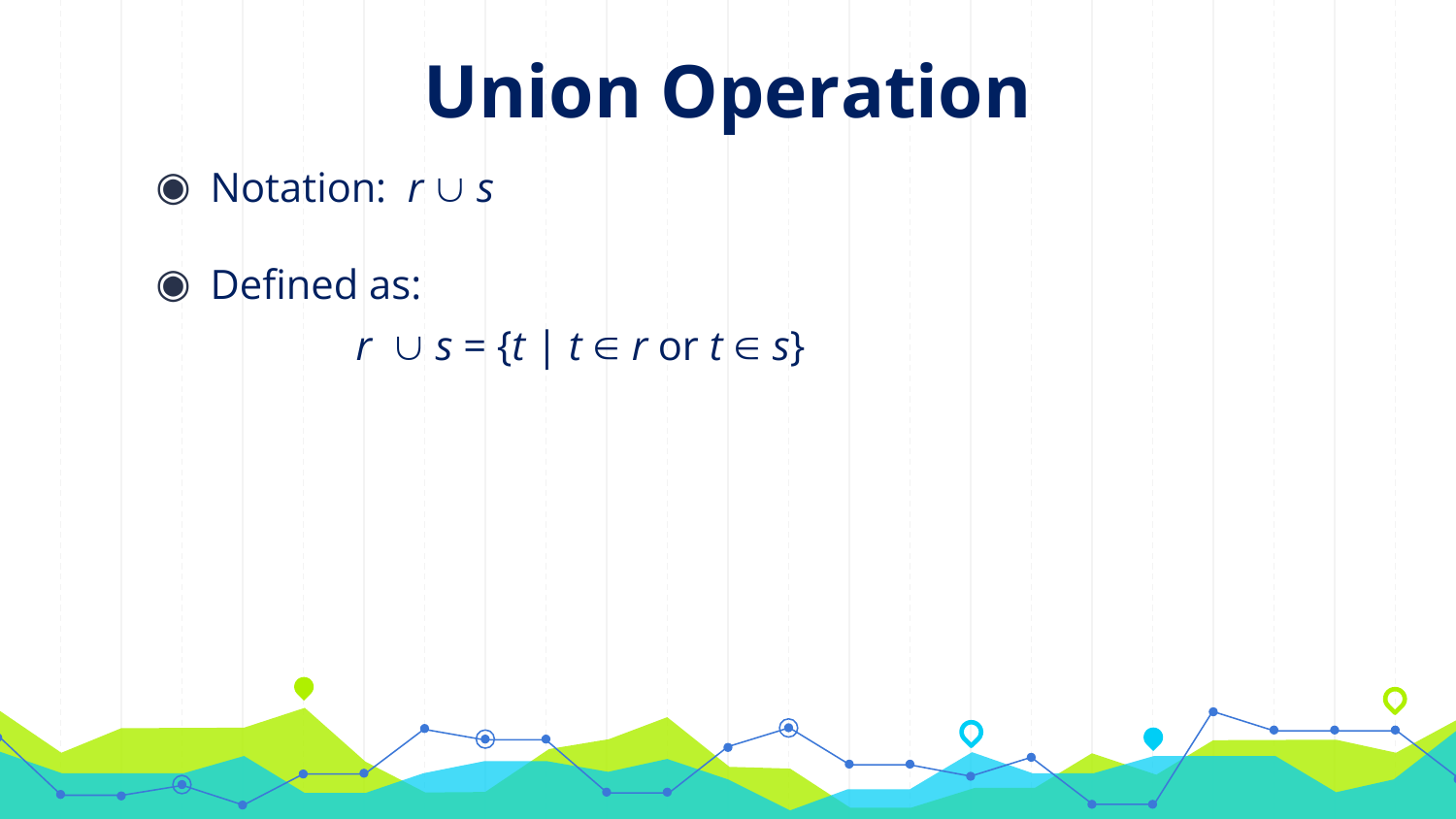

# Union Operation
Notation:  r ∪ s

Defined as:
		r  ∪ s = {t | t ∈ r or t ∈ s}